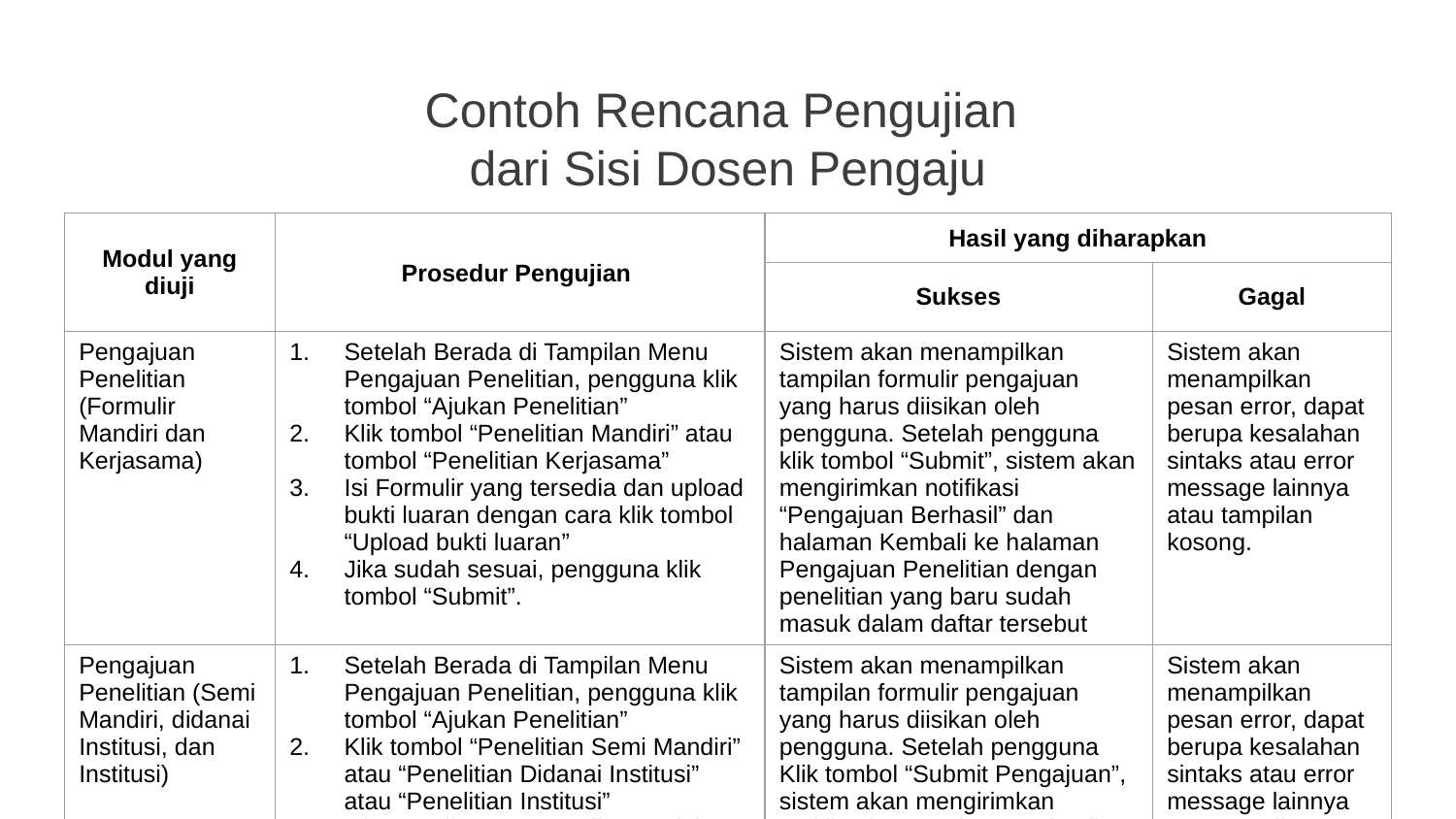

Contoh Rencana Pengujian
dari Sisi Dosen Pengaju
| Modul yang diuji | Prosedur Pengujian | Hasil yang diharapkan |  |
| --- | --- | --- | --- |
|  |  | Sukses | Gagal |
| Pengajuan Penelitian (Formulir Mandiri dan Kerjasama) | Setelah Berada di Tampilan Menu Pengajuan Penelitian, pengguna klik tombol “Ajukan Penelitian” Klik tombol “Penelitian Mandiri” atau tombol “Penelitian Kerjasama” Isi Formulir yang tersedia dan upload bukti luaran dengan cara klik tombol “Upload bukti luaran” Jika sudah sesuai, pengguna klik tombol “Submit”. | Sistem akan menampilkan tampilan formulir pengajuan yang harus diisikan oleh pengguna. Setelah pengguna klik tombol “Submit”, sistem akan mengirimkan notifikasi “Pengajuan Berhasil” dan halaman Kembali ke halaman Pengajuan Penelitian dengan penelitian yang baru sudah masuk dalam daftar tersebut | Sistem akan menampilkan pesan error, dapat berupa kesalahan sintaks atau error message lainnya atau tampilan kosong. |
| Pengajuan Penelitian (Semi Mandiri, didanai Institusi, dan Institusi) | Setelah Berada di Tampilan Menu Pengajuan Penelitian, pengguna klik tombol “Ajukan Penelitian” Klik tombol “Penelitian Semi Mandiri” atau “Penelitian Didanai Institusi” atau “Penelitian Institusi” Isi Formulir yang tersedia, setujui surat pernyataan, dan upload proposal dengan cara klik tombol “Upload proposal” Jika sudah sesuai, pengguna klik tombol “Submit pengajuan”. | Sistem akan menampilkan tampilan formulir pengajuan yang harus diisikan oleh pengguna. Setelah pengguna Klik tombol “Submit Pengajuan”, sistem akan mengirimkan notifikasi “Pengajuan Berhasil” dan halaman Kembali ke halaman Pengajuan Penelitian dengan penelitian yang baru sudah masuk dalam daftar tersebut | Sistem akan menampilkan pesan error, dapat berupa kesalahan sintaks atau error message lainnya atau tampilan kosong. |